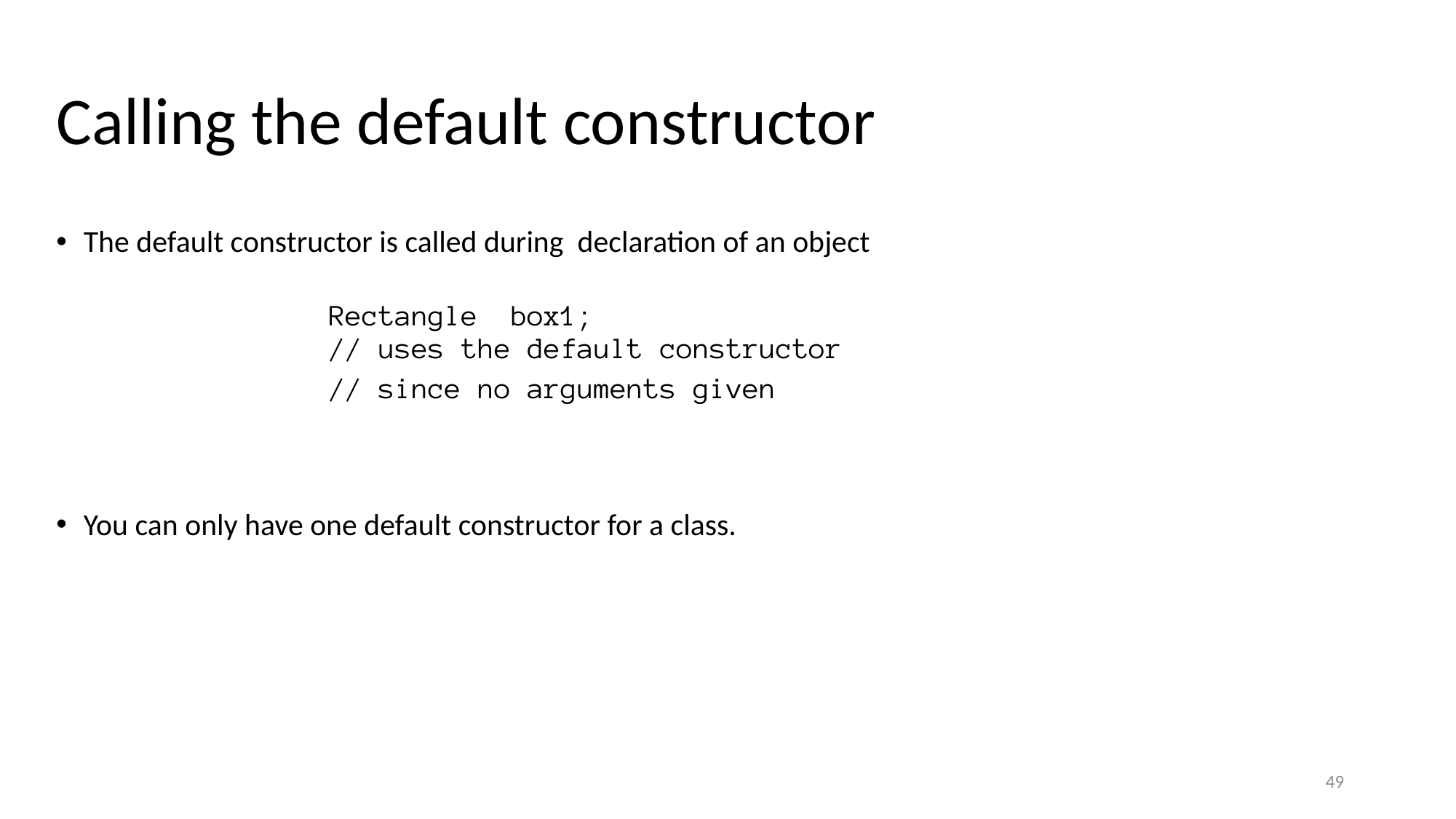

# Calling the default constructor
The default constructor is called during  declaration of an object
		Rectangle  box1;
		// uses the default constructor
		// since no arguments given

You can only have one default constructor for a class.

49